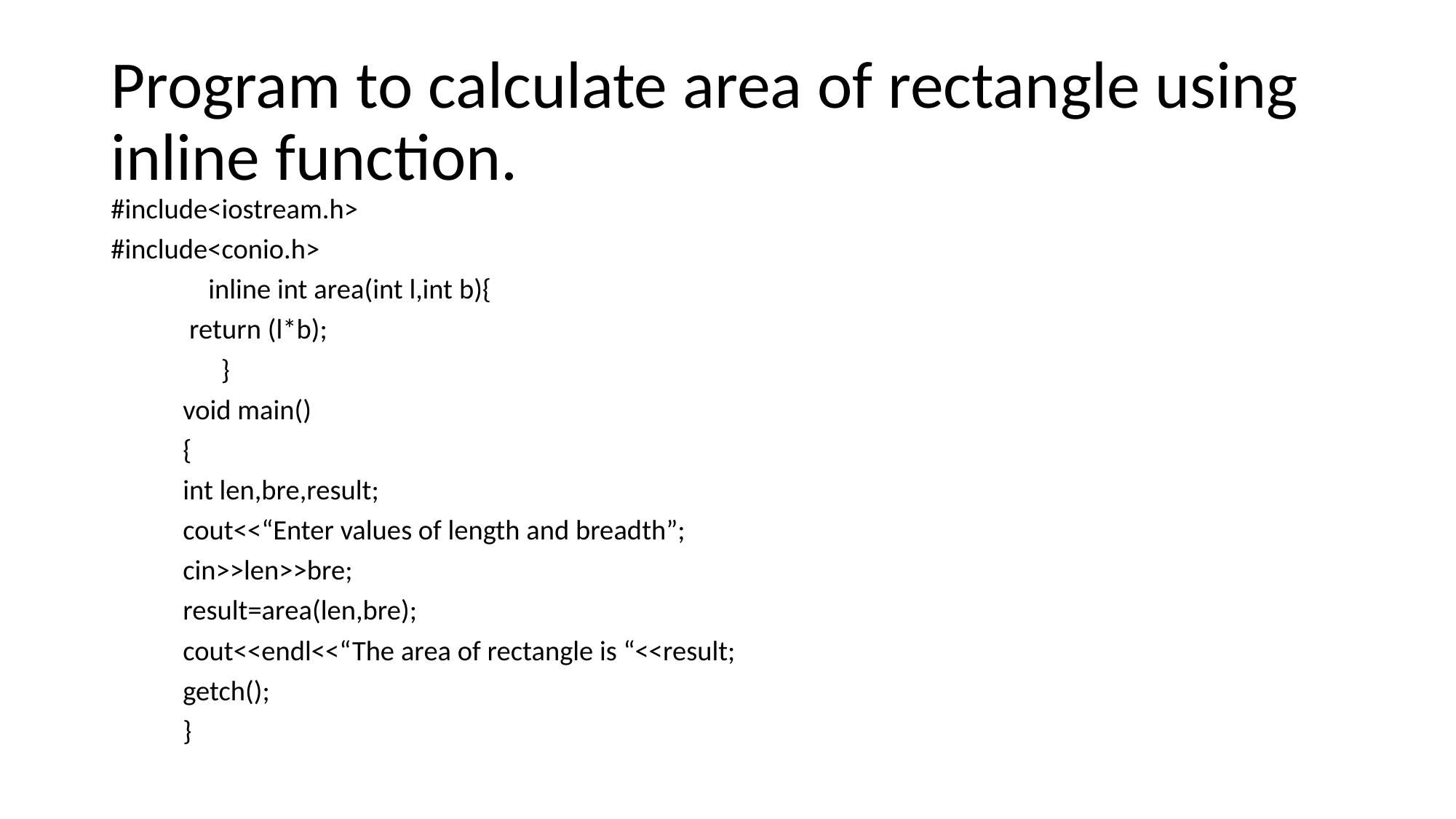

# Program to calculate area of rectangle using inline function.
#include<iostream.h>
#include<conio.h>
	    inline int area(int l,int b){
		 return (l*b);
	      }
	void main()
	{
		int len,bre,result;
		cout<<“Enter values of length and breadth”;
		cin>>len>>bre;
		result=area(len,bre);
		cout<<endl<<“The area of rectangle is “<<result;
		getch();
	}